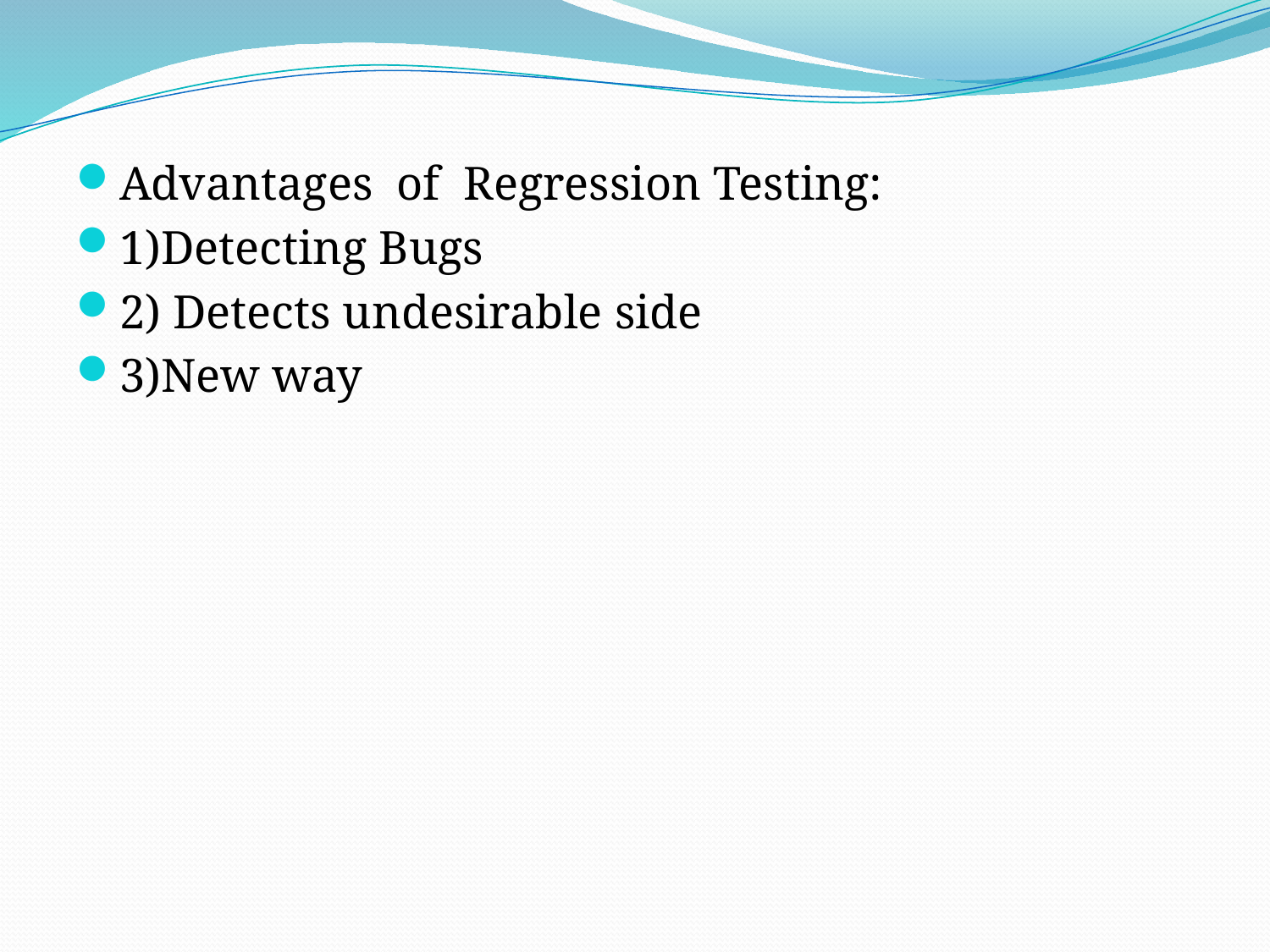

Advantages  of  Regression Testing:
1)Detecting Bugs
2) Detects undesirable side
3)New way